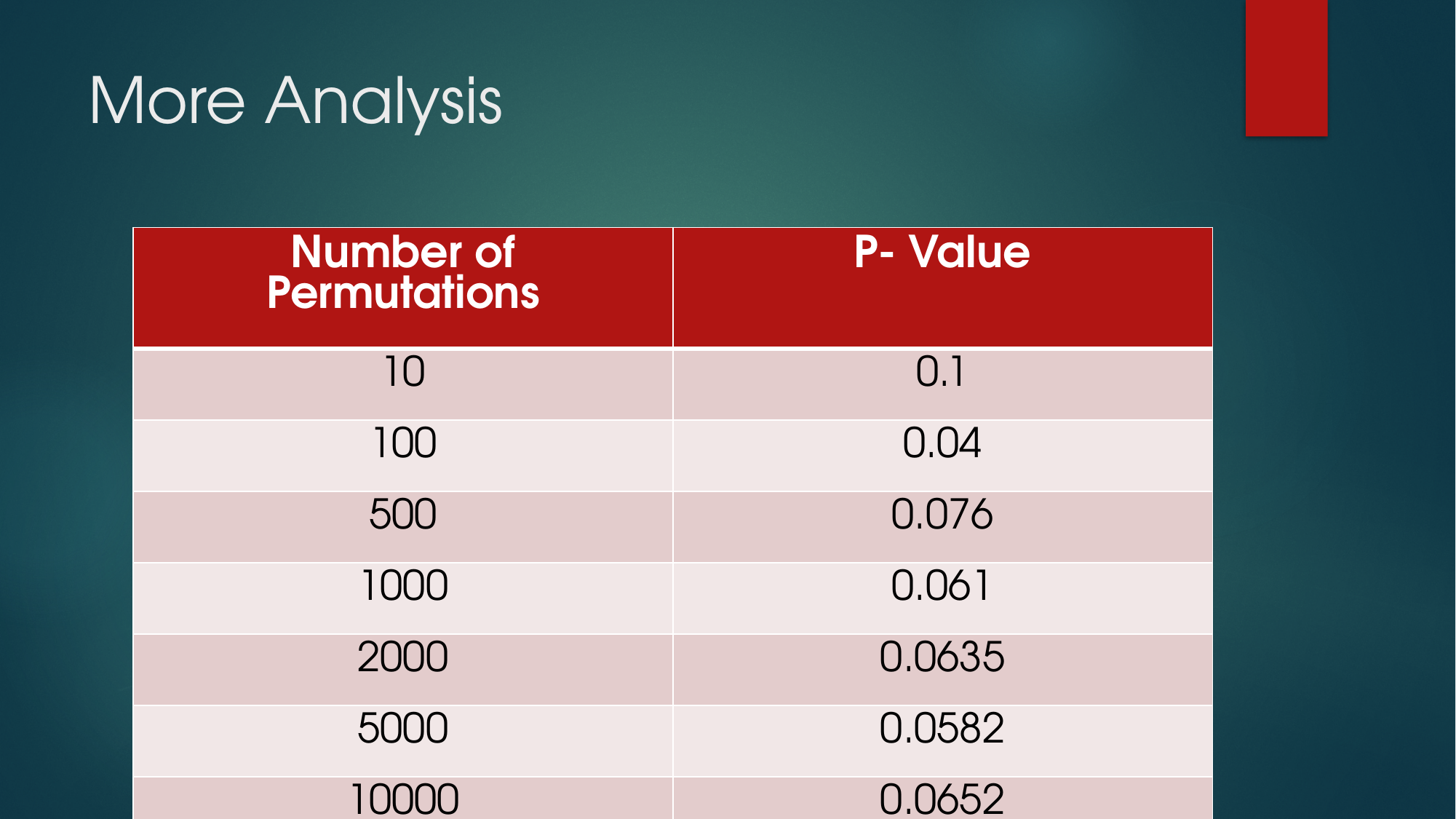

# More Analysis
| Number of Permutations | P- Value |
| --- | --- |
| 10 | 0.1 |
| 100 | 0.04 |
| 500 | 0.076 |
| 1000 | 0.061 |
| 2000 | 0.0635 |
| 5000 | 0.0582 |
| 10000 | 0.0652 |